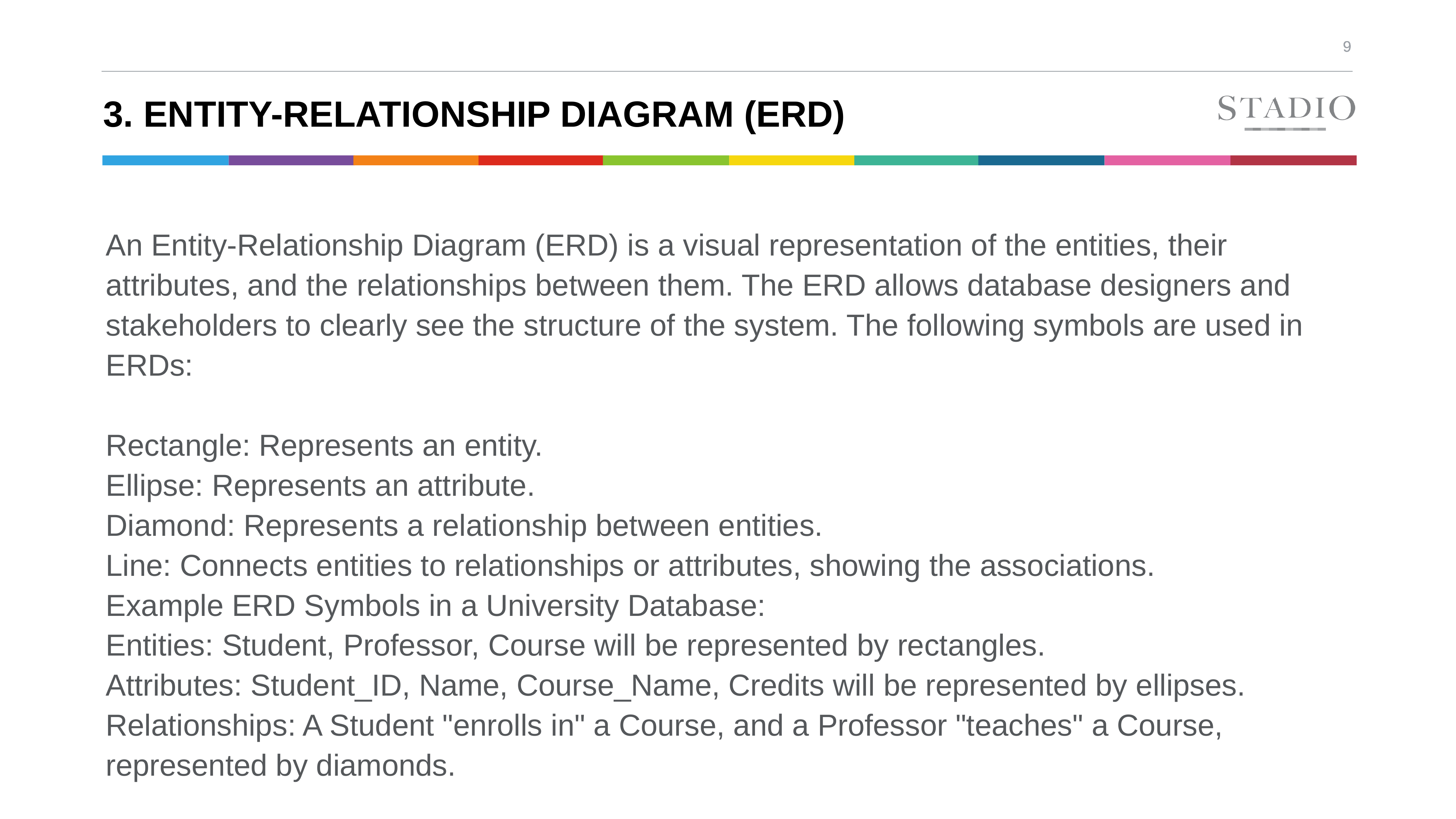

# 3. Entity-Relationship Diagram (ERD)
An Entity-Relationship Diagram (ERD) is a visual representation of the entities, their attributes, and the relationships between them. The ERD allows database designers and stakeholders to clearly see the structure of the system. The following symbols are used in ERDs:

Rectangle: Represents an entity.
Ellipse: Represents an attribute.
Diamond: Represents a relationship between entities.
Line: Connects entities to relationships or attributes, showing the associations.
Example ERD Symbols in a University Database:
Entities: Student, Professor, Course will be represented by rectangles.
Attributes: Student_ID, Name, Course_Name, Credits will be represented by ellipses.
Relationships: A Student "enrolls in" a Course, and a Professor "teaches" a Course, represented by diamonds.